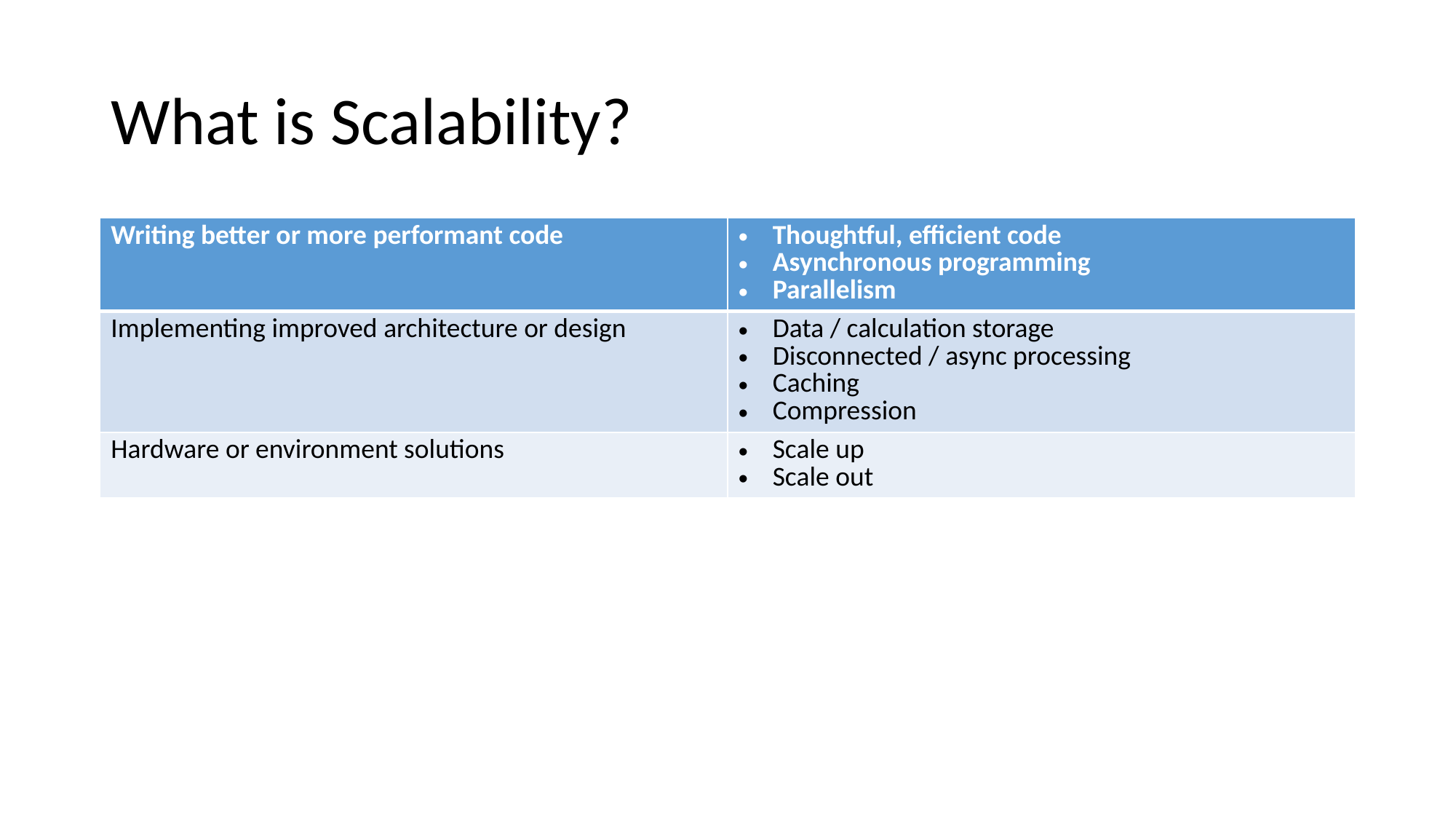

# What is Scalability?
| Writing better or more performant code | Thoughtful, efficient code Asynchronous programming Parallelism |
| --- | --- |
| Implementing improved architecture or design | Data / calculation storage Disconnected / async processing Caching Compression |
| Hardware or environment solutions | Scale up Scale out |